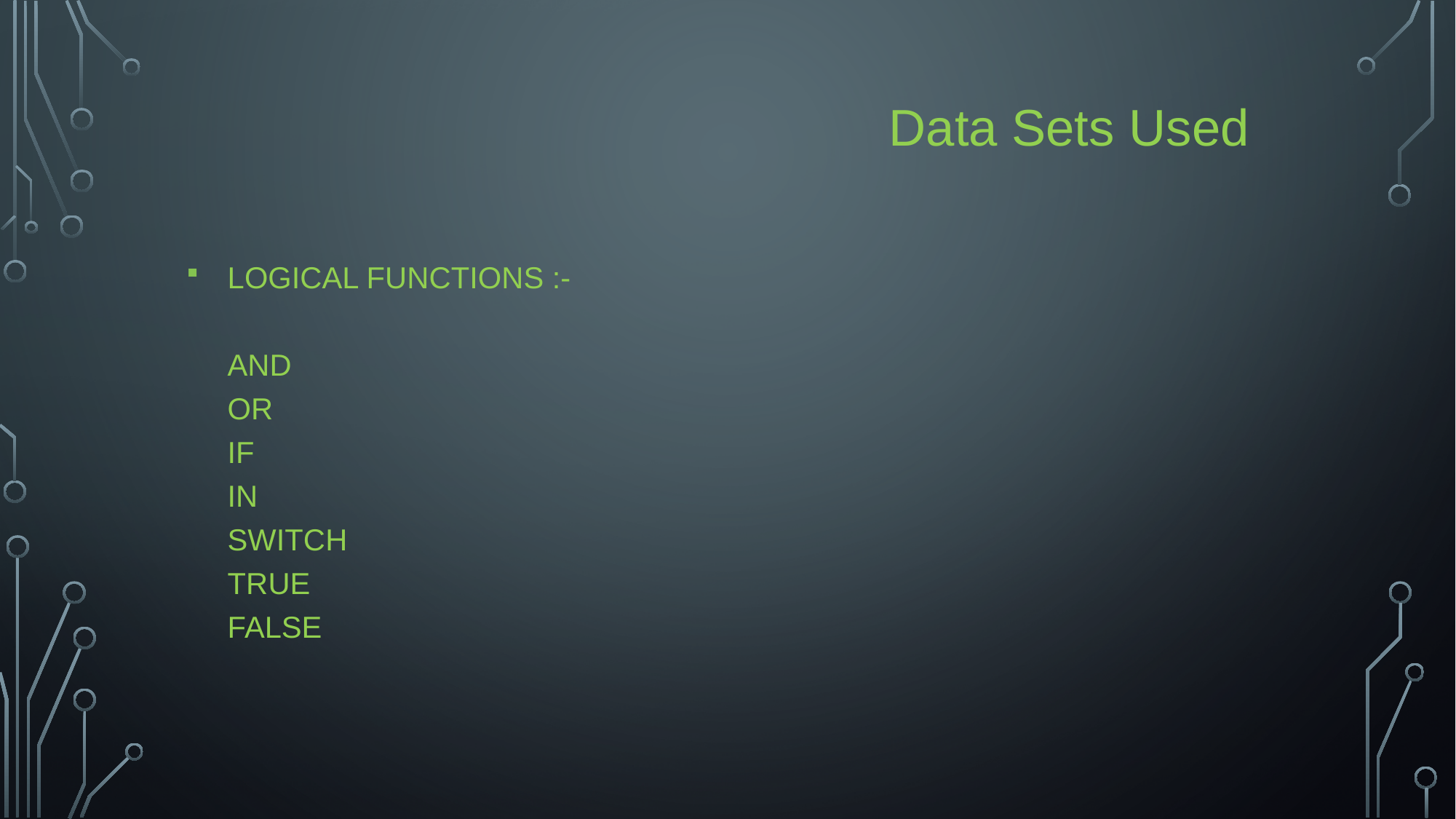

Data Sets Used
LOGICAL FUNCTIONS :-
AND
OR
IF
IN
SWITCH
TRUE
FALSE